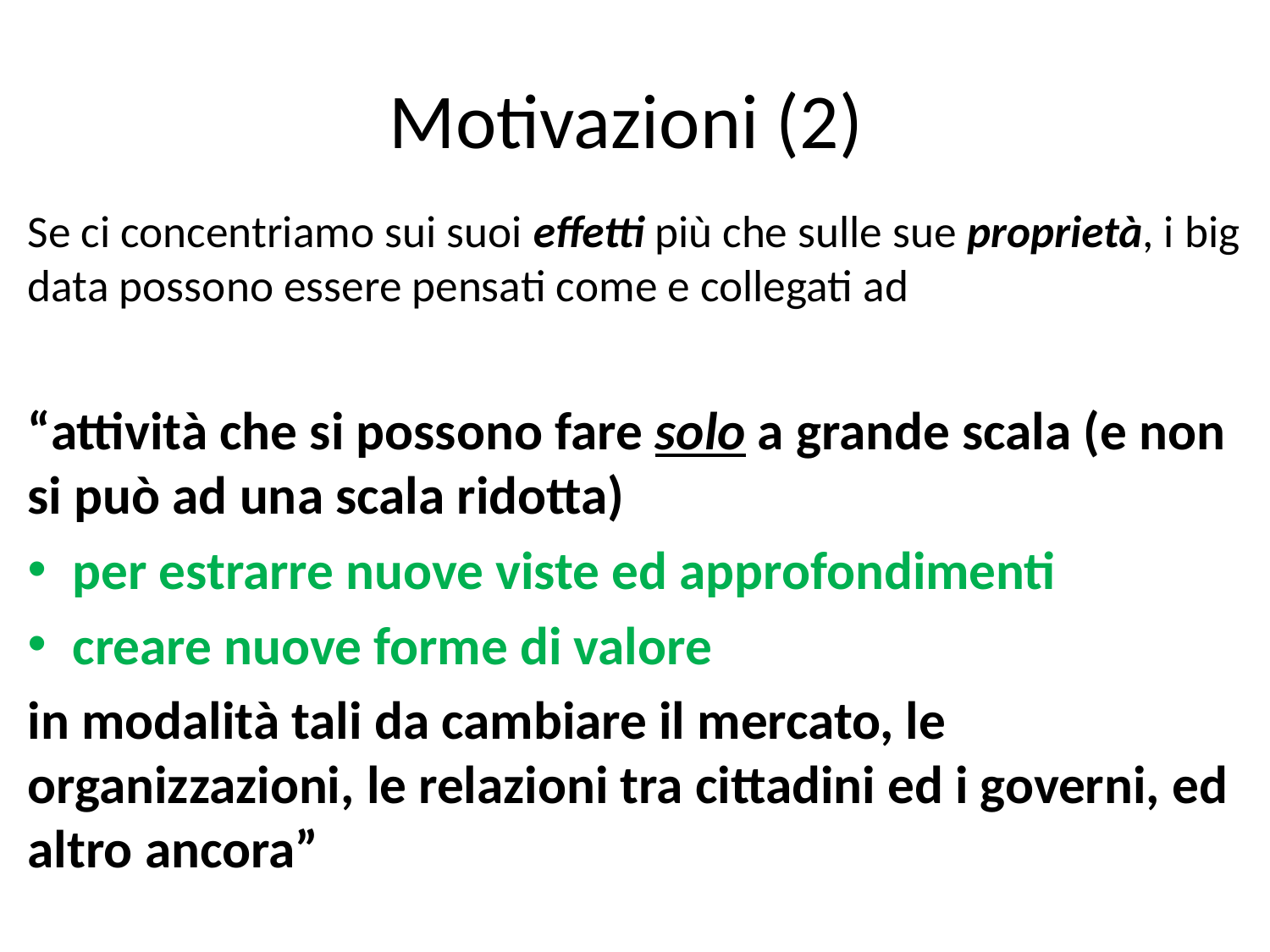

# Motivazioni (2)
Se ci concentriamo sui suoi effetti più che sulle sue proprietà, i big data possono essere pensati come e collegati ad

“attività che si possono fare solo a grande scala (e non si può ad una scala ridotta)
per estrarre nuove viste ed approfondimenti
creare nuove forme di valore
in modalità tali da cambiare il mercato, le organizzazioni, le relazioni tra cittadini ed i governi, ed altro ancora”